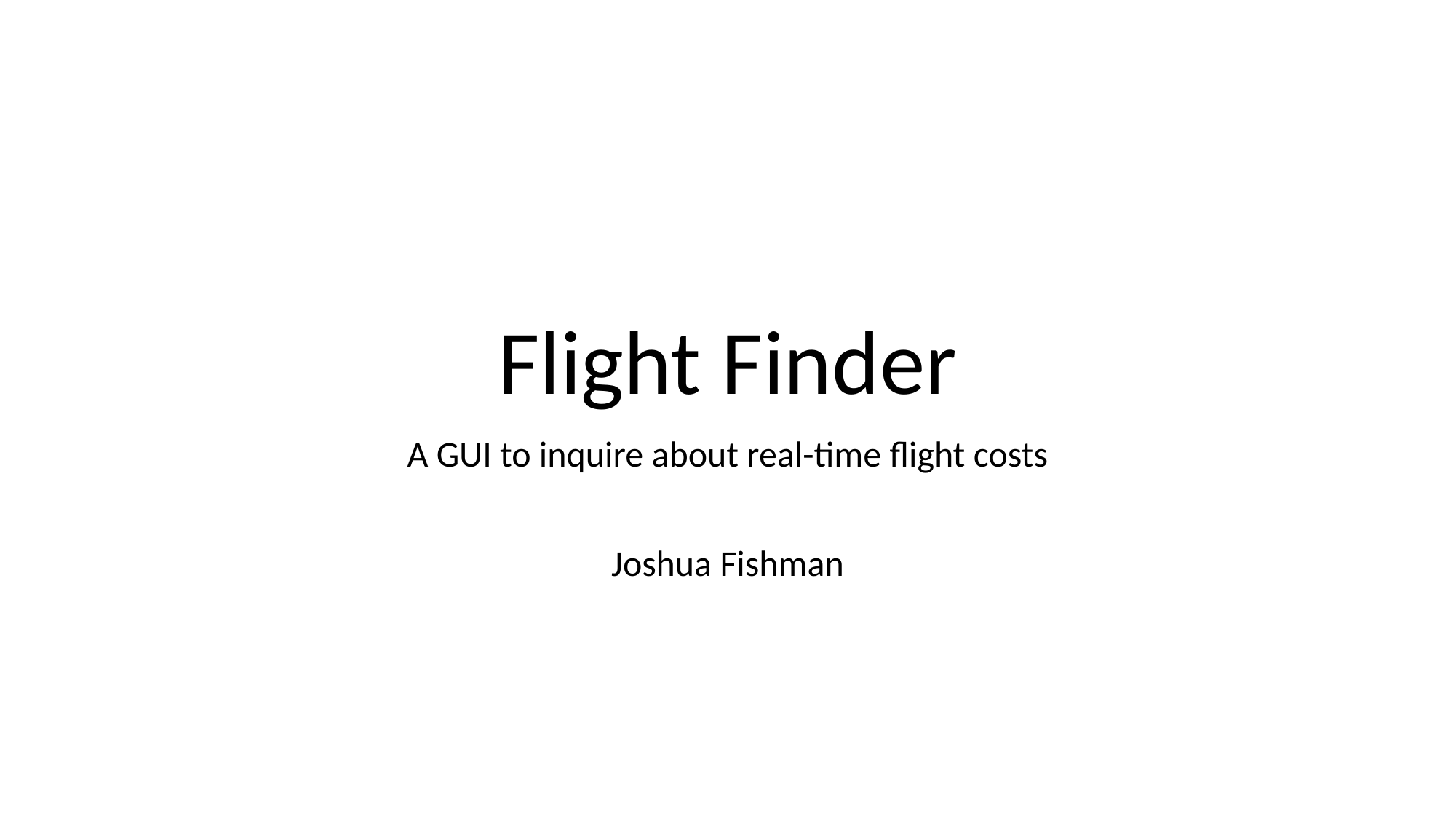

# Flight Finder
A GUI to inquire about real-time flight costs

Joshua Fishman